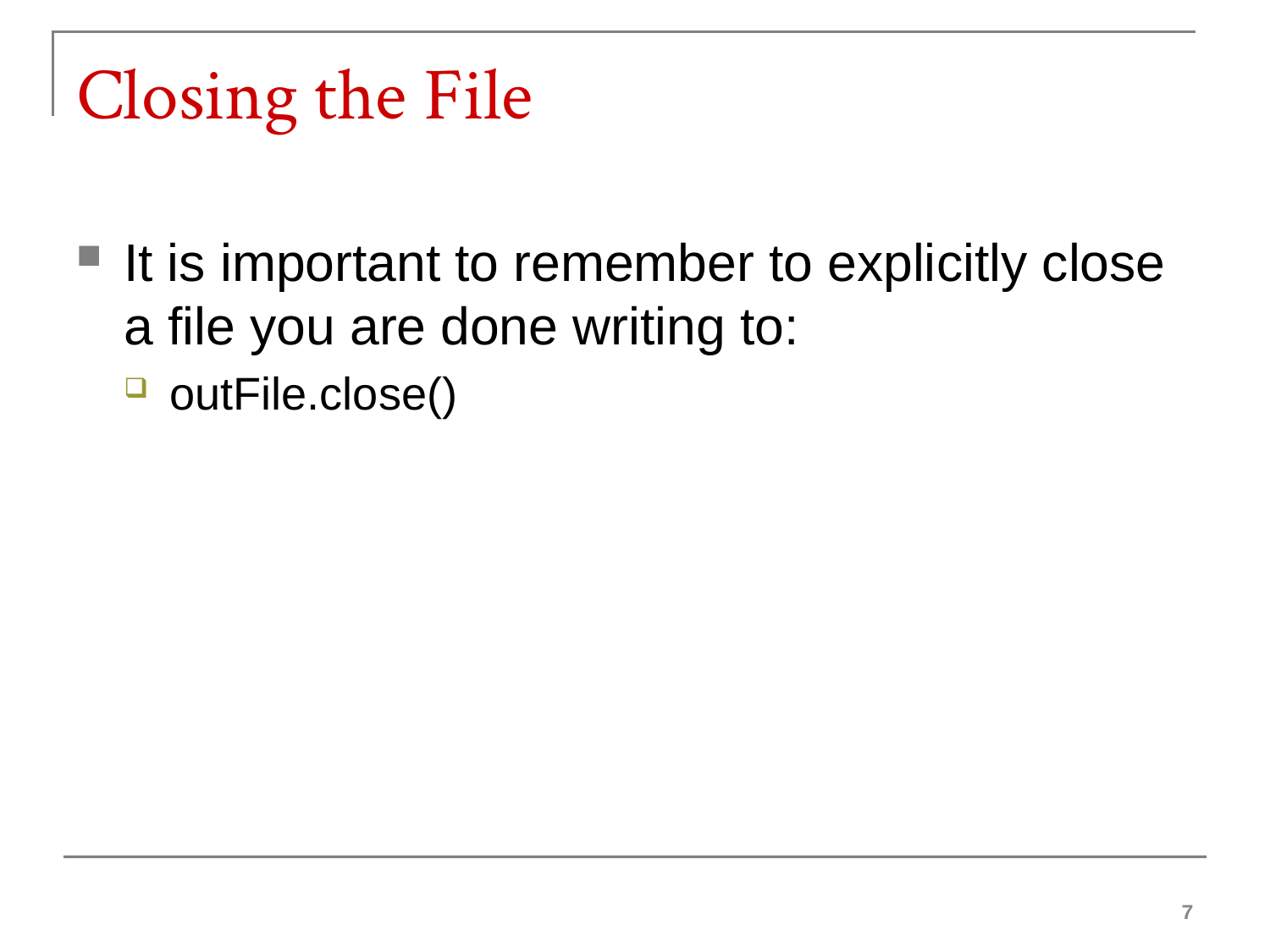

# Closing the File
It is important to remember to explicitly close a file you are done writing to:
outFile.close()
7